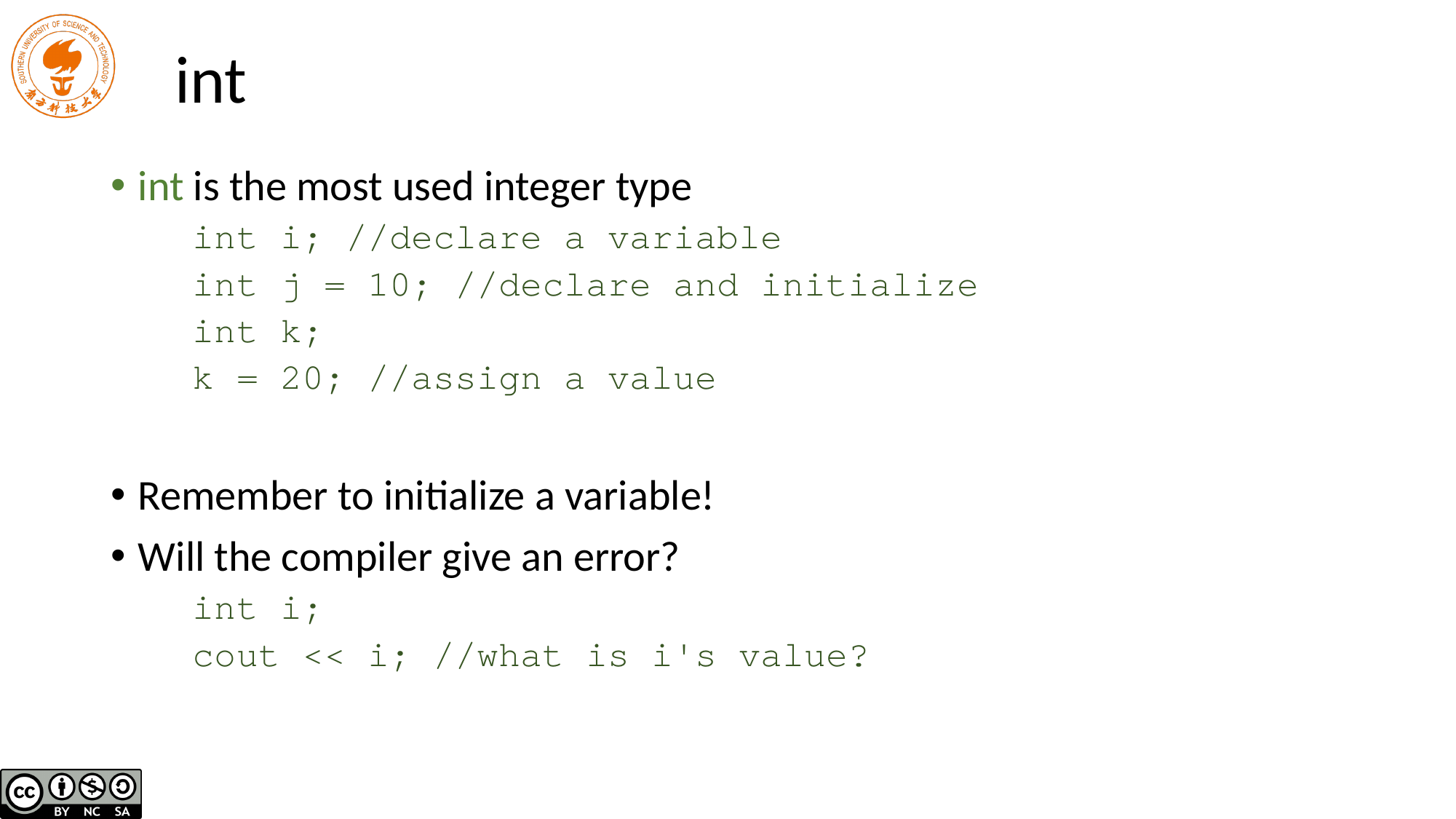

# int
int is the most used integer type
int i; //declare a variable
int j = 10; //declare and initialize
int k;
k = 20; //assign a value

Remember to initialize a variable!
Will the compiler give an error?
int i;
cout << i; //what is i's value?